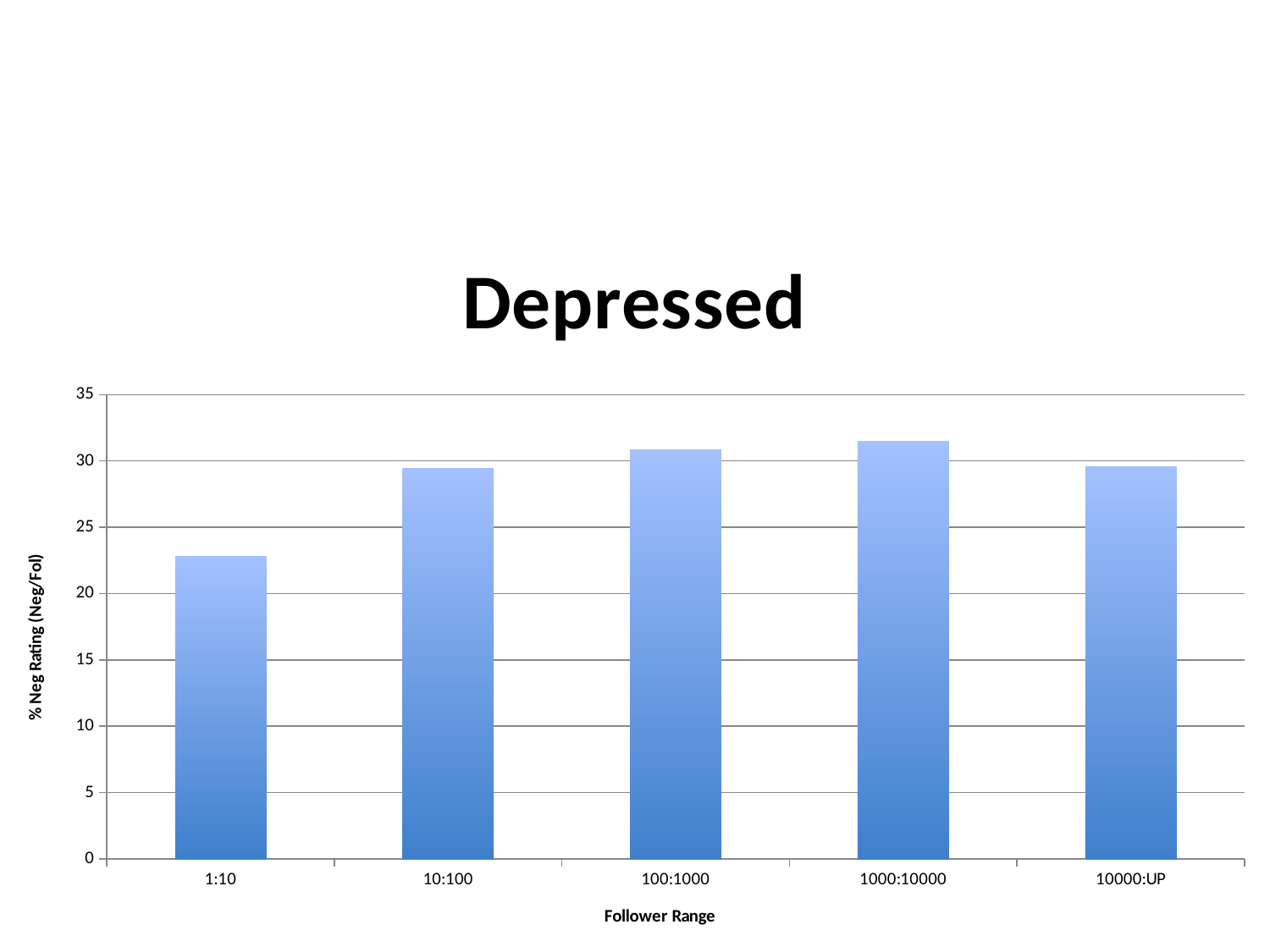

### Chart: Depressed

| Category | Alcoholic |
|---|---|
| 1:10 | 22.79069767441861 |
| 10:100 | 29.45109625252682 |
| 100:1000 | 30.82948925736608 |
| 1000:10000 | 31.45517676767677 |
| 10000:UP | 29.56989247311828 |